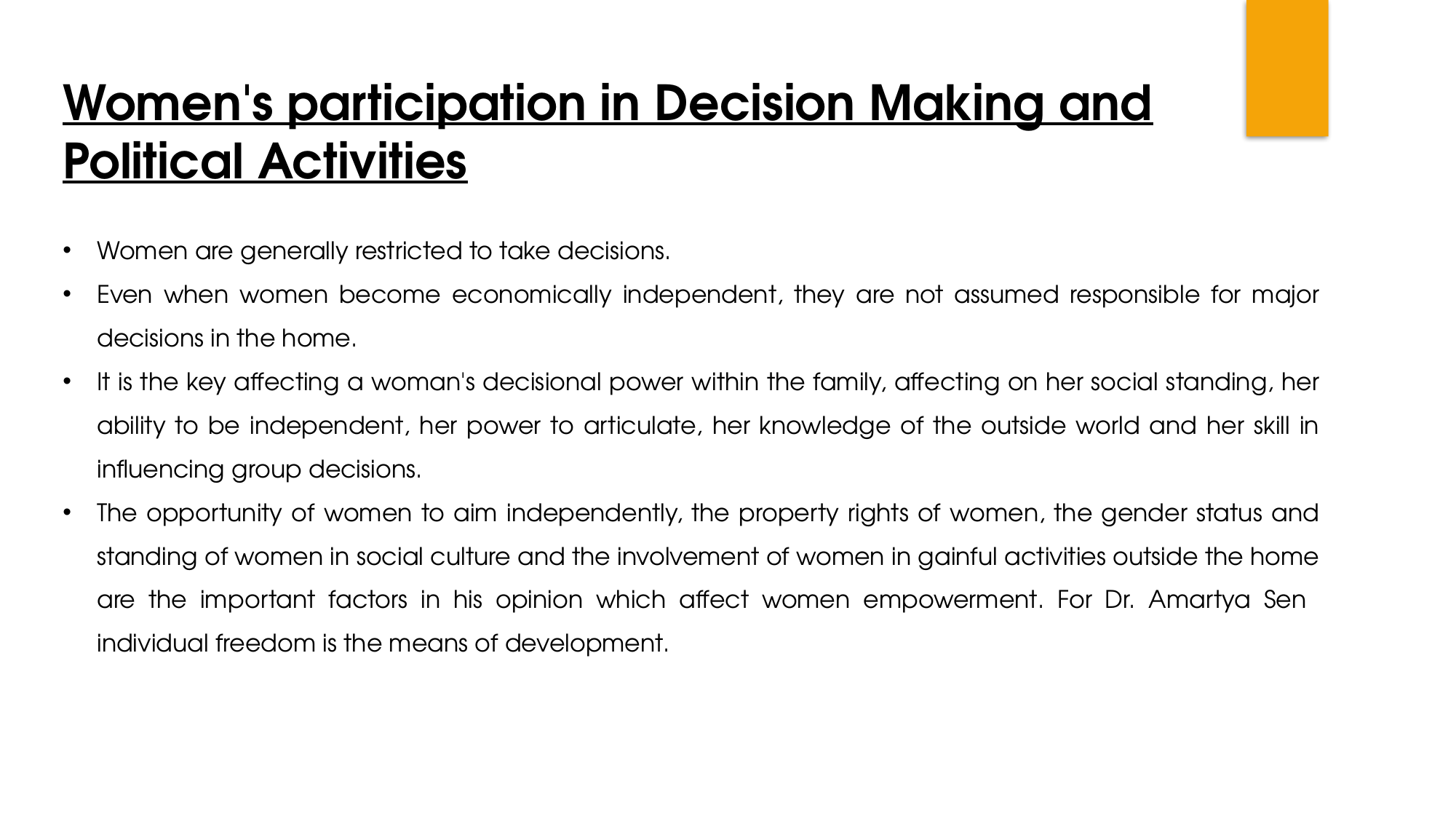

Women's participation in Decision Making and Political Activities

Women are generally restricted to take decisions.
Even when women become economically independent, they are not assumed responsible for major decisions in the home.
It is the key affecting a woman's decisional power within the family, affecting on her social standing, her ability to be independent, her power to articulate, her knowledge of the outside world and her skill in influencing group decisions.
The opportunity of women to aim independently, the property rights of women, the gender status and standing of women in social culture and the involvement of women in gainful activities outside the home are the important factors in his opinion which affect women empowerment. For Dr. Amartya Sen  individual freedom is the means of development.